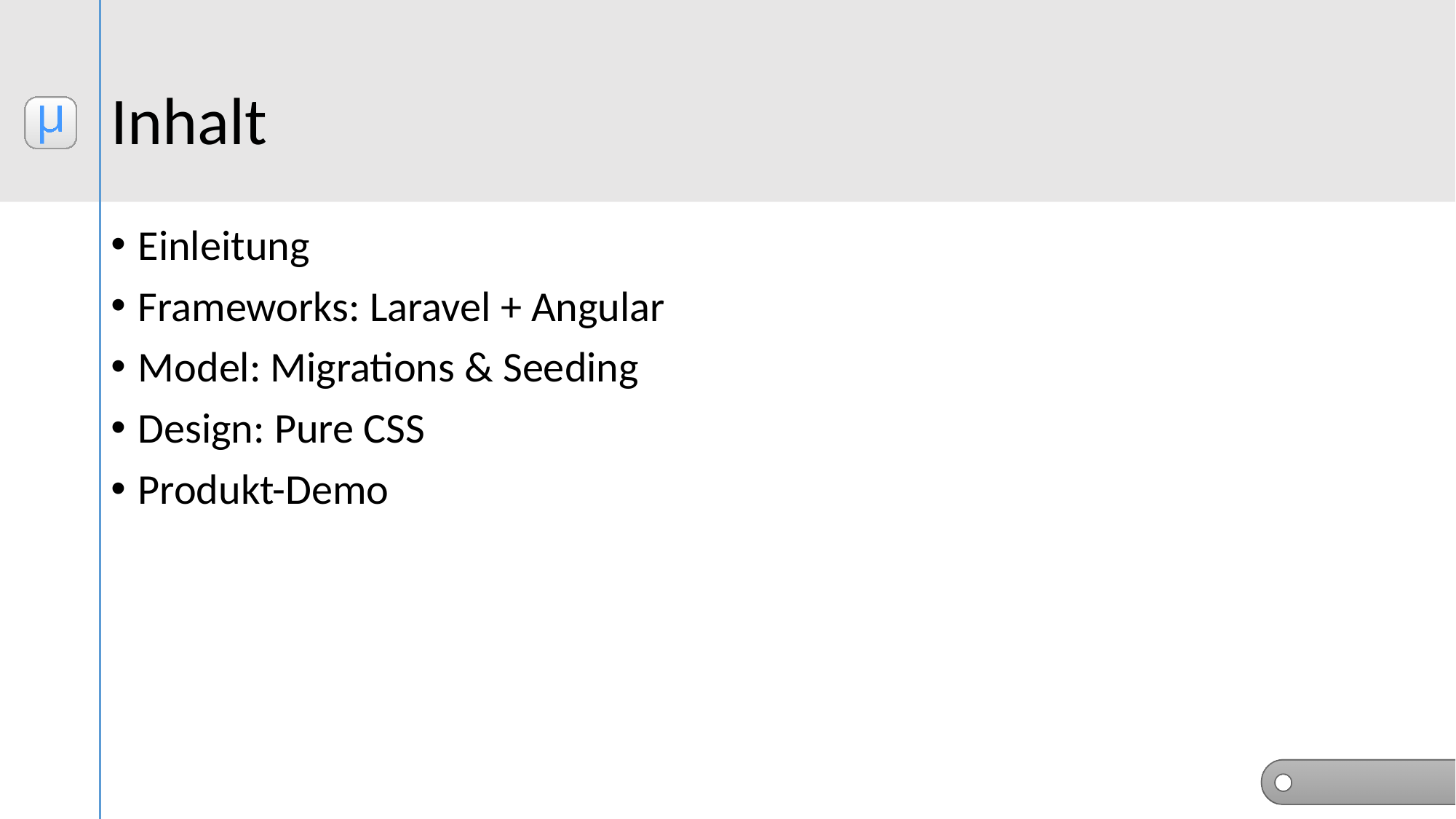

# Inhalt
Einleitung
Frameworks: Laravel + Angular
Model: Migrations & Seeding
Design: Pure CSS
Produkt-Demo